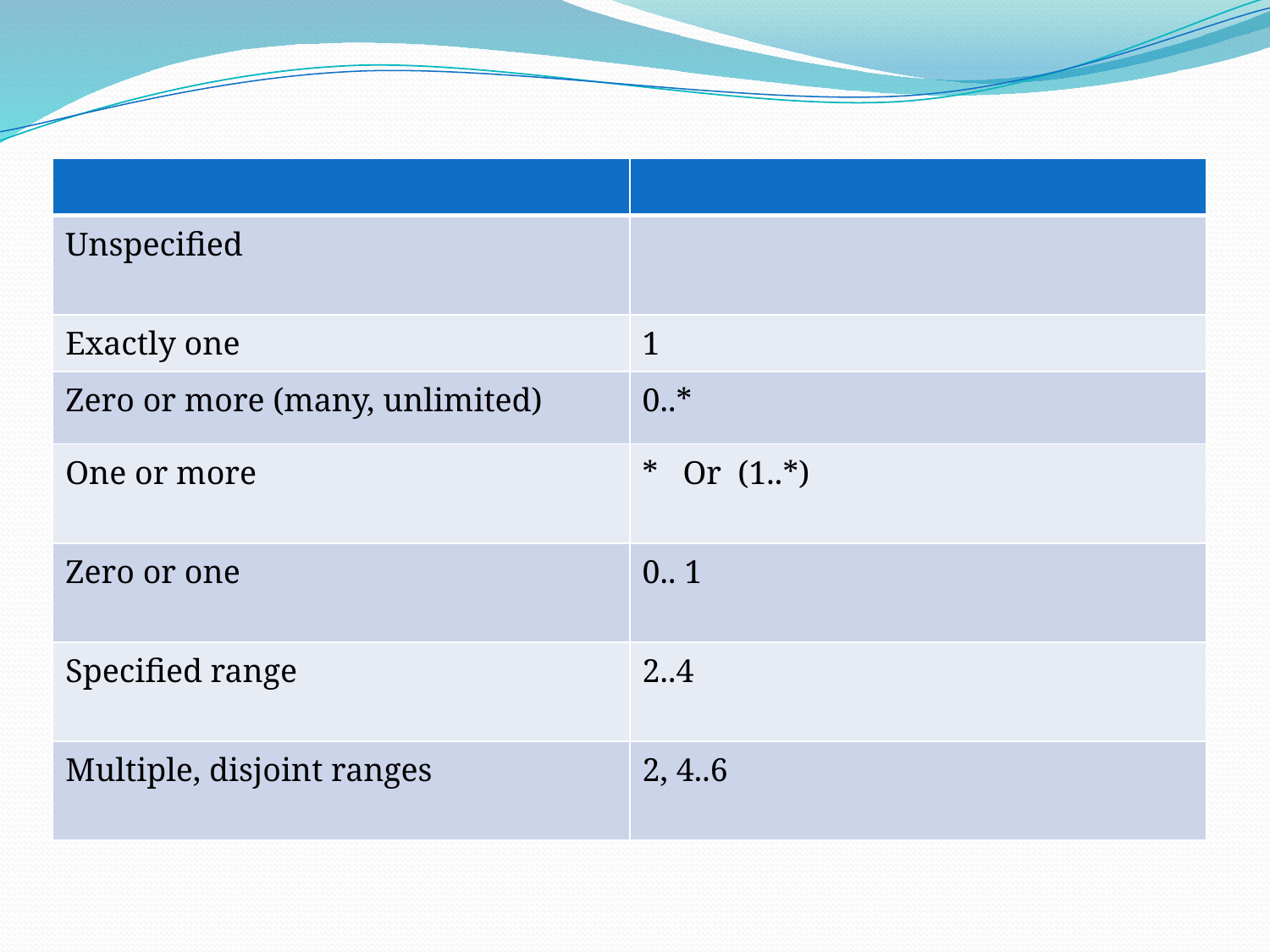

|  |  |
| --- | --- |
| Unspecified |  |
| Exactly one | 1 |
| Zero or more (many, unlimited) | 0..\* |
| One or more | \* Or (1..\*) |
| Zero or one | 0.. 1 |
| Specified range | 2..4 |
| Multiple, disjoint ranges | 2, 4..6 |